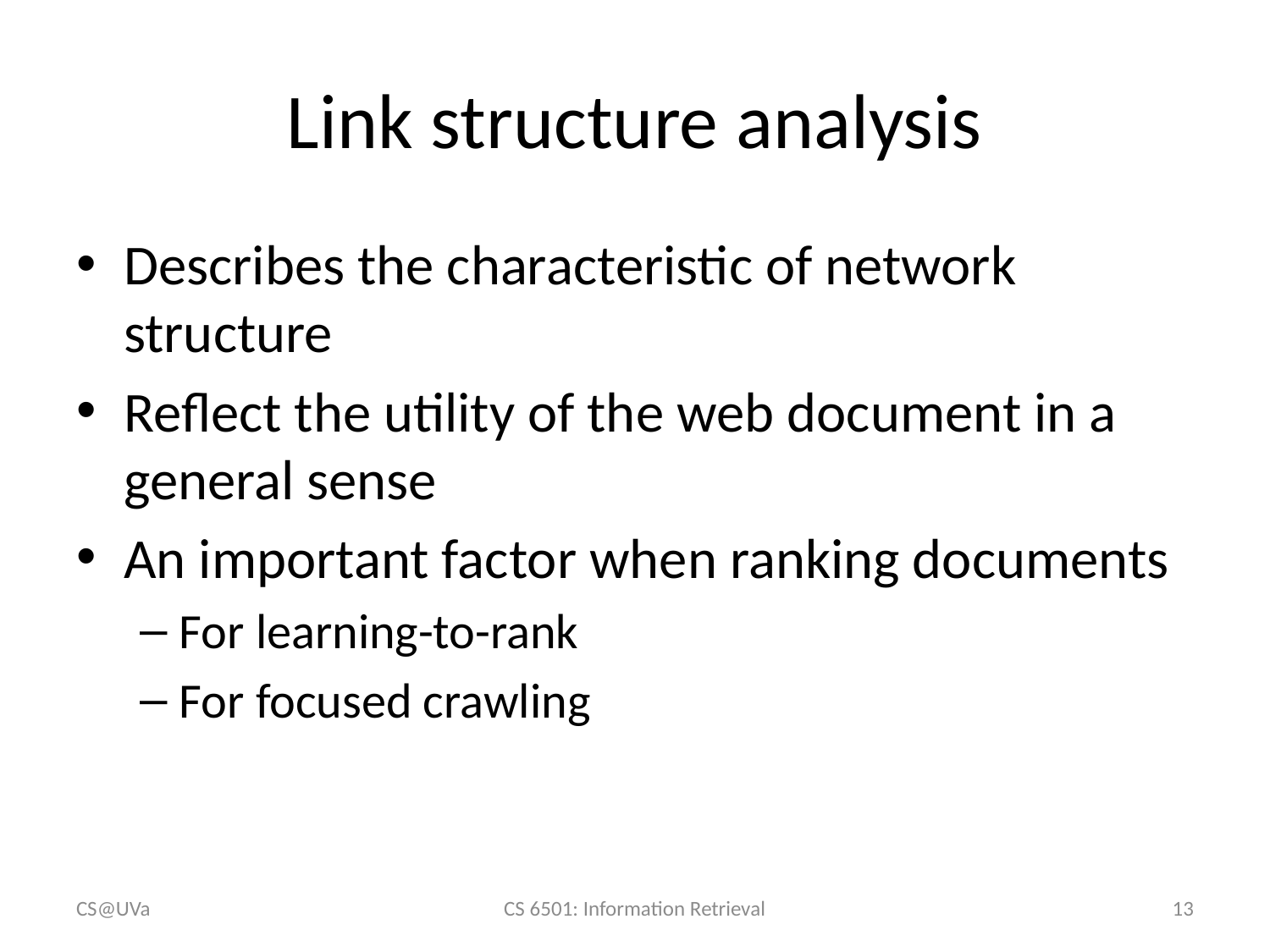

# Link structure analysis
Describes the characteristic of network structure
Reflect the utility of the web document in a general sense
An important factor when ranking documents
For learning-to-rank
For focused crawling
CS@UVa
CS 6501: Information Retrieval
13